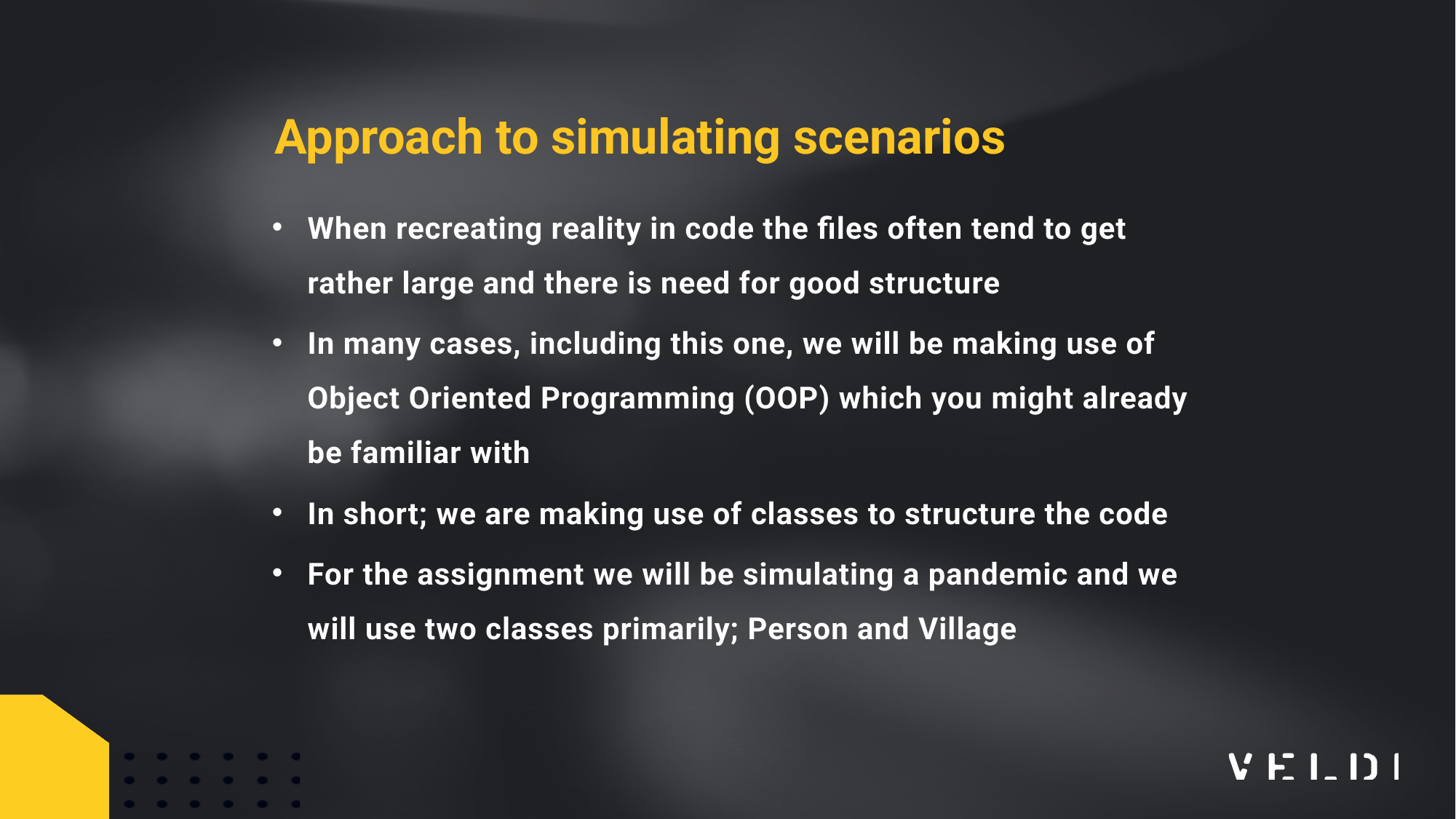

Approach to simulating scenarios
When recreating reality in code the files often tend to get rather large and there is need for good structure
In many cases, including this one, we will be making use of Object Oriented Programming (OOP) which you might already be familiar with
In short; we are making use of classes to structure the code
For the assignment we will be simulating a pandemic and we will use two classes primarily; Person and Village